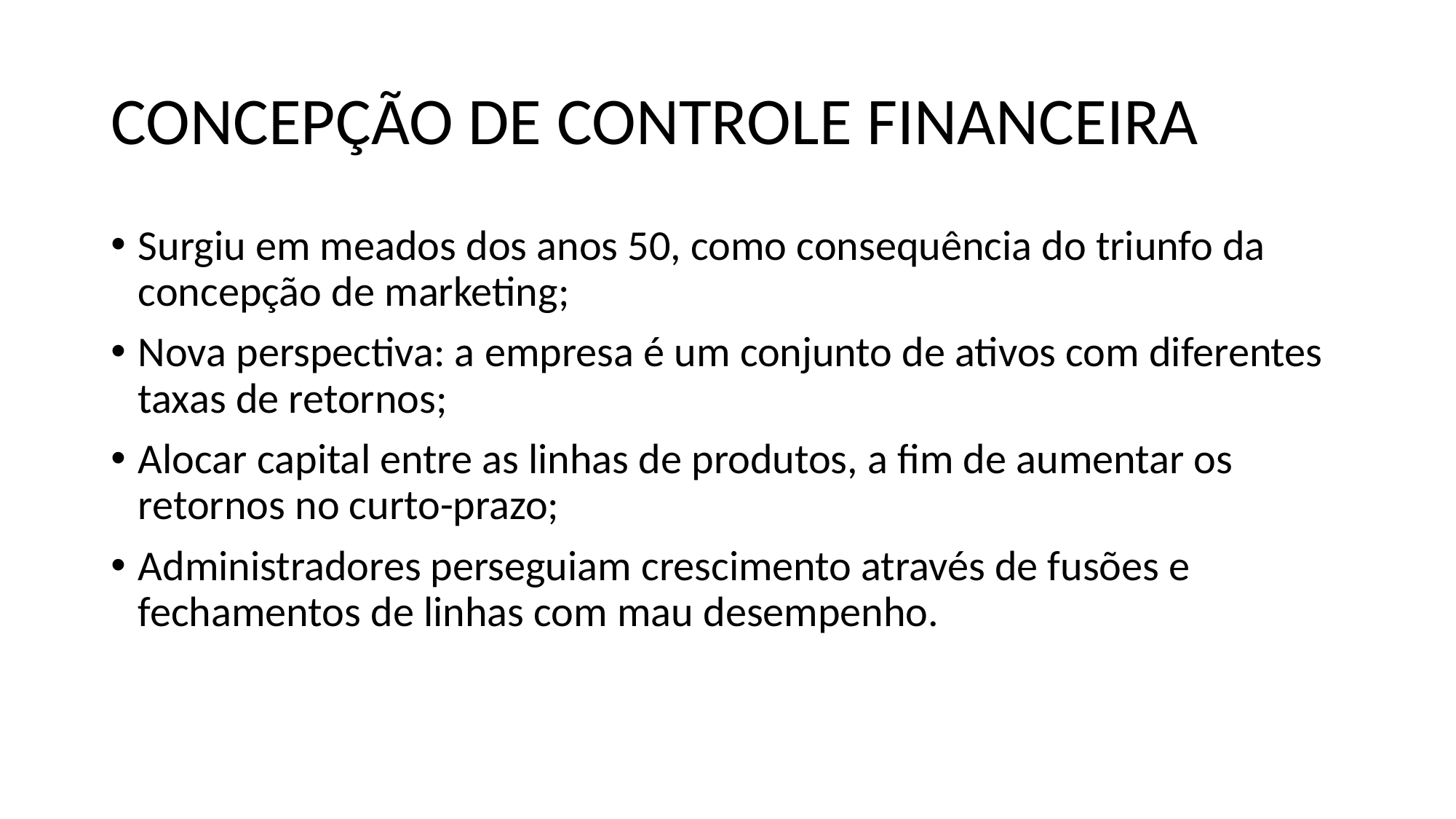

# CONCEPÇÃO DE CONTROLE FINANCEIRA
Surgiu em meados dos anos 50, como consequência do triunfo da concepção de marketing;
Nova perspectiva: a empresa é um conjunto de ativos com diferentes taxas de retornos;
Alocar capital entre as linhas de produtos, a fim de aumentar os retornos no curto-prazo;
Administradores perseguiam crescimento através de fusões e fechamentos de linhas com mau desempenho.